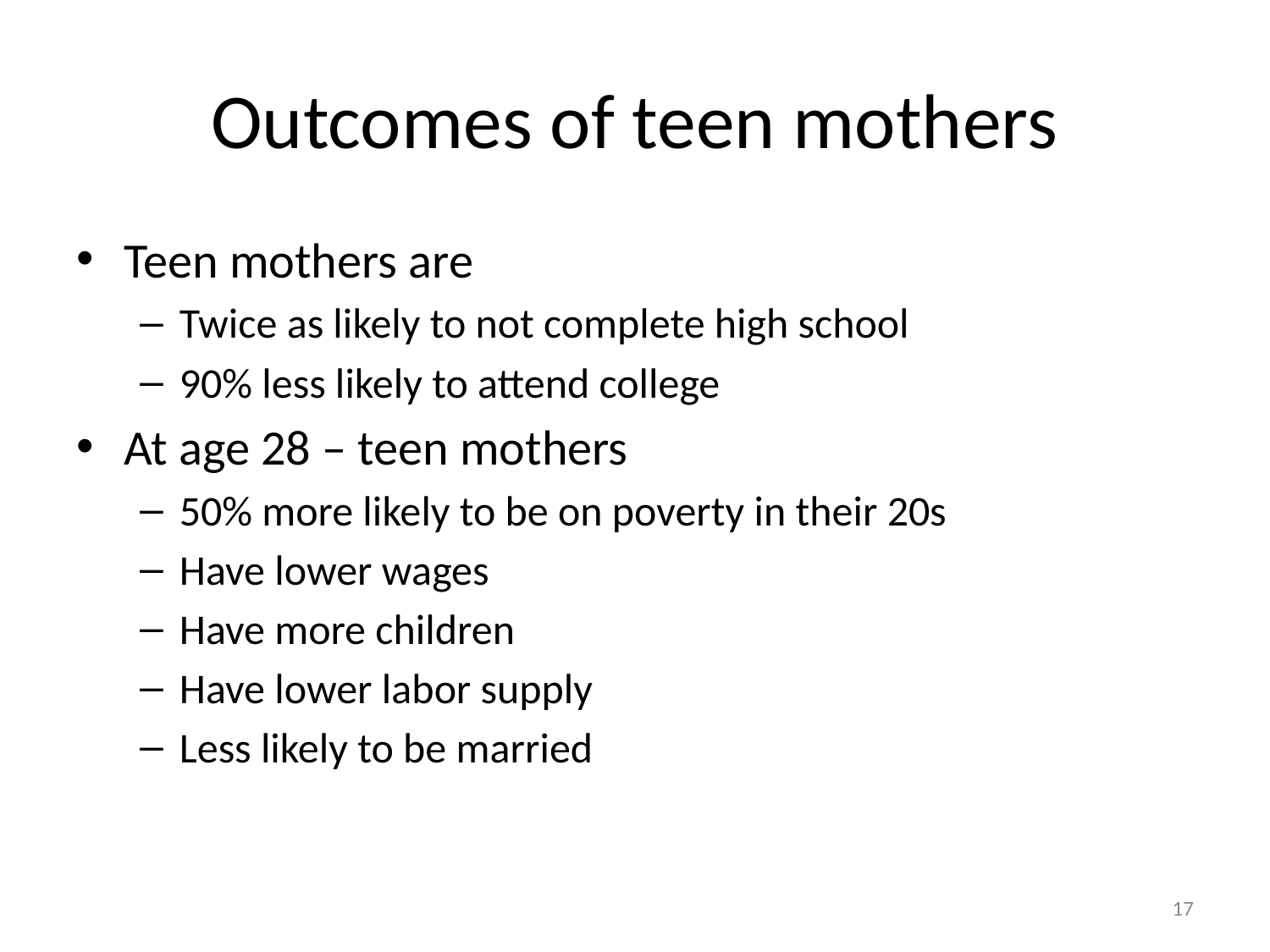

# Outcomes of teen mothers
Teen mothers are
Twice as likely to not complete high school
90% less likely to attend college
At age 28 – teen mothers
50% more likely to be on poverty in their 20s
Have lower wages
Have more children
Have lower labor supply
Less likely to be married
17